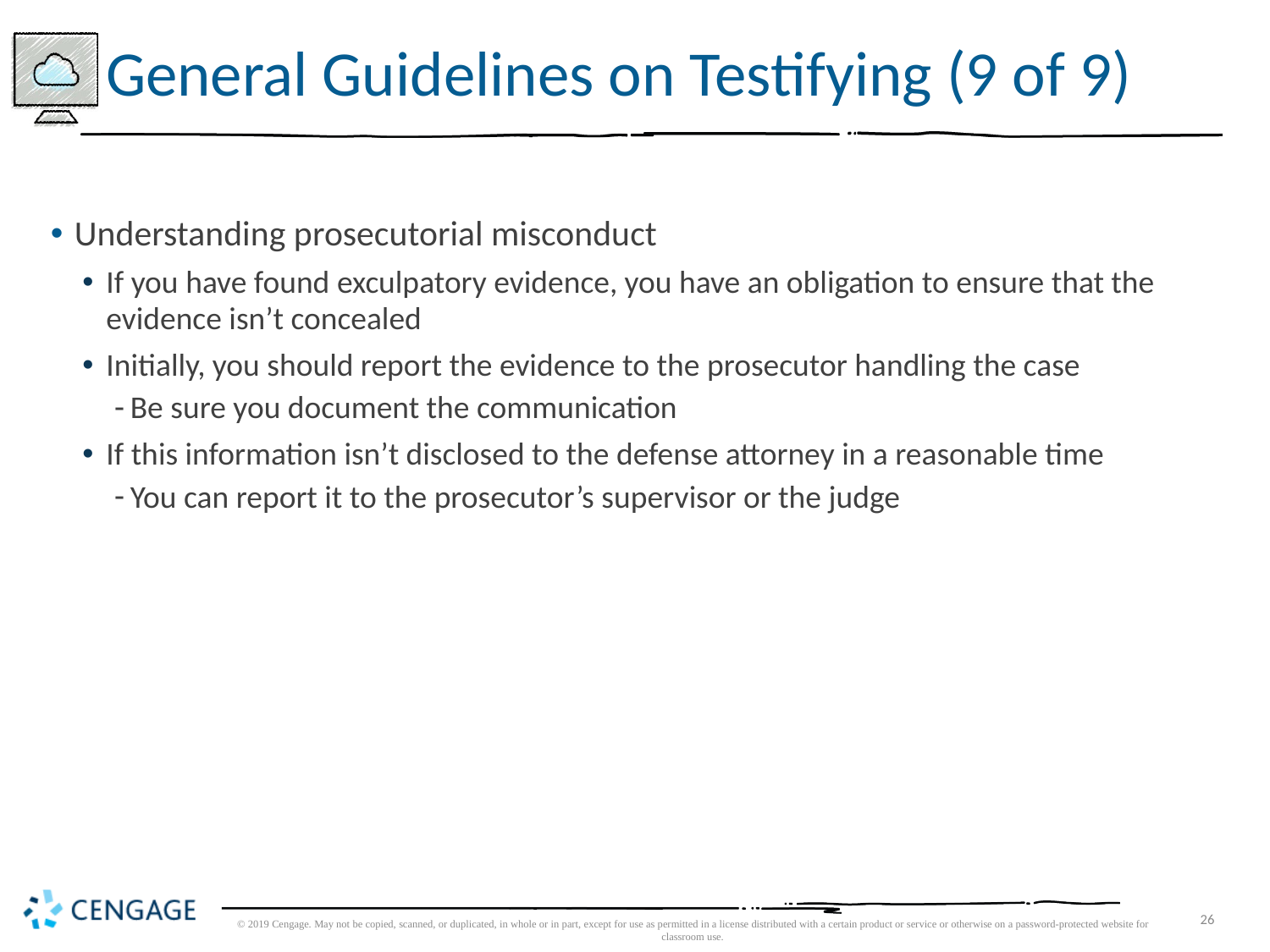

# General Guidelines on Testifying (9 of 9)
Understanding prosecutorial misconduct
If you have found exculpatory evidence, you have an obligation to ensure that the evidence isn’t concealed
Initially, you should report the evidence to the prosecutor handling the case
Be sure you document the communication
If this information isn’t disclosed to the defense attorney in a reasonable time
You can report it to the prosecutor’s supervisor or the judge
© 2019 Cengage. May not be copied, scanned, or duplicated, in whole or in part, except for use as permitted in a license distributed with a certain product or service or otherwise on a password-protected website for classroom use.